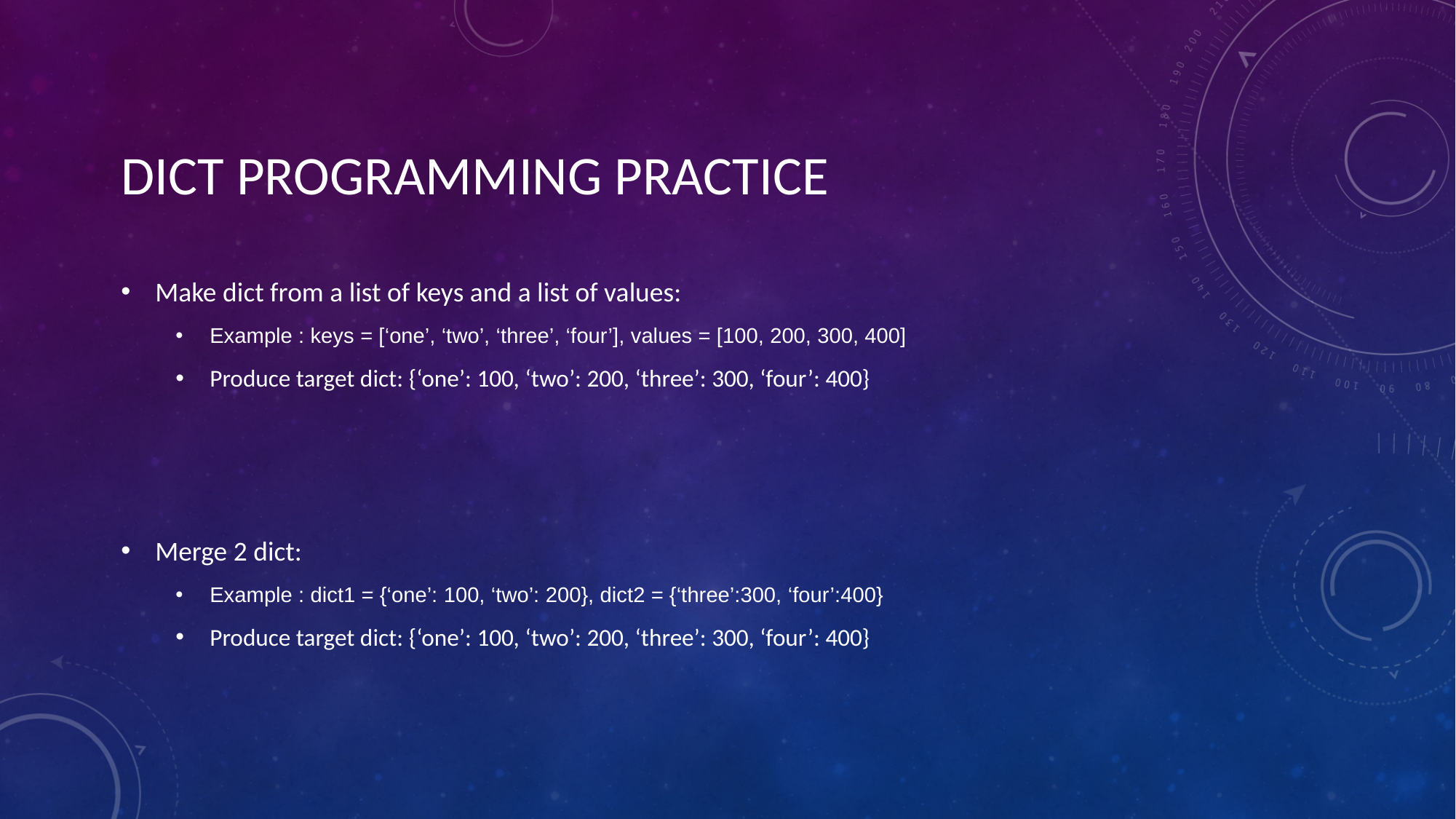

# dict Programming practice
Make dict from a list of keys and a list of values:
Example : keys = [‘one’, ‘two’, ‘three’, ‘four’], values = [100, 200, 300, 400]
Produce target dict: {‘one’: 100, ‘two’: 200, ‘three’: 300, ‘four’: 400}
Merge 2 dict:
Example : dict1 = {‘one’: 100, ‘two’: 200}, dict2 = {‘three’:300, ‘four’:400}
Produce target dict: {‘one’: 100, ‘two’: 200, ‘three’: 300, ‘four’: 400}